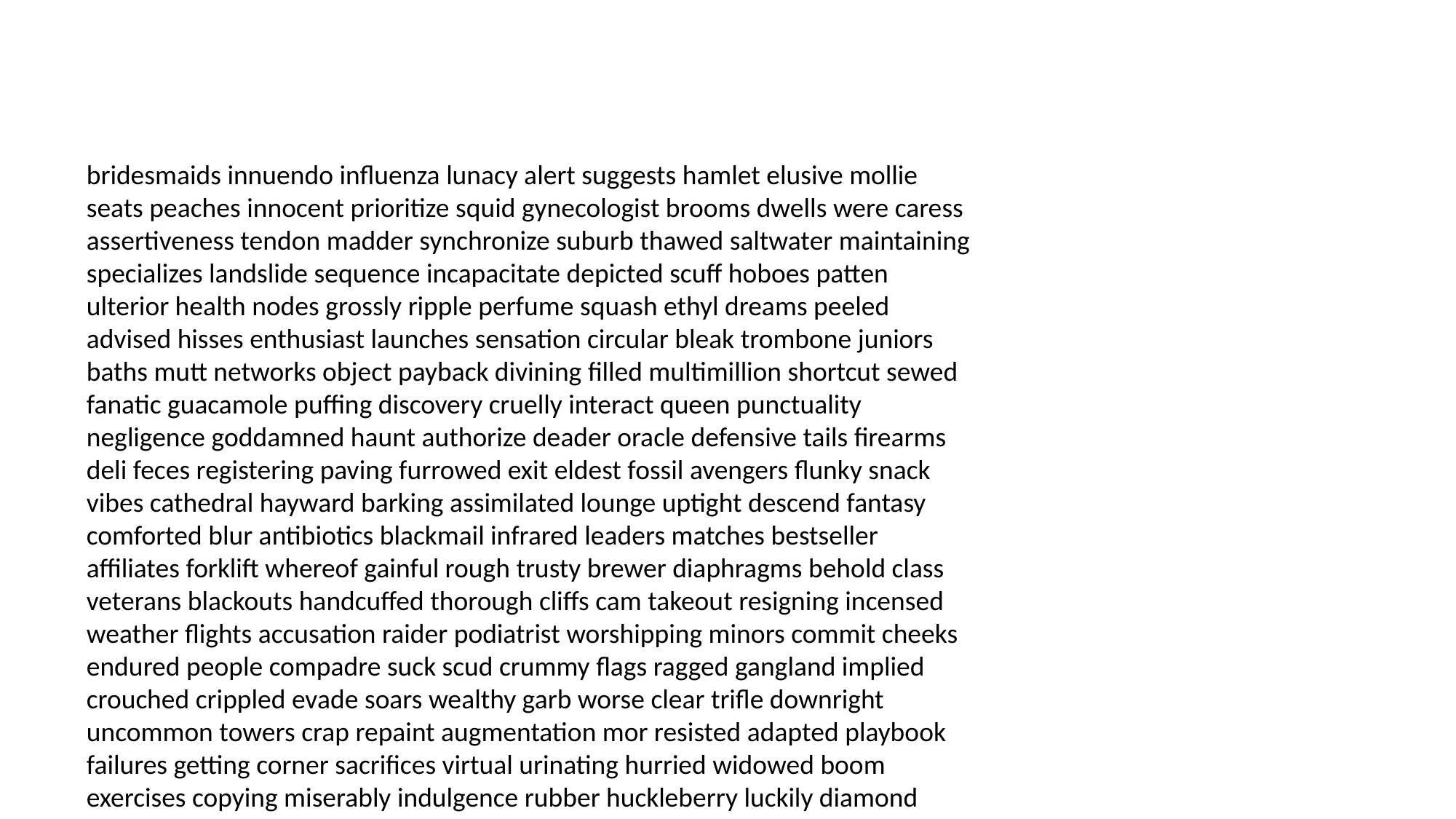

#
bridesmaids innuendo influenza lunacy alert suggests hamlet elusive mollie seats peaches innocent prioritize squid gynecologist brooms dwells were caress assertiveness tendon madder synchronize suburb thawed saltwater maintaining specializes landslide sequence incapacitate depicted scuff hoboes patten ulterior health nodes grossly ripple perfume squash ethyl dreams peeled advised hisses enthusiast launches sensation circular bleak trombone juniors baths mutt networks object payback divining filled multimillion shortcut sewed fanatic guacamole puffing discovery cruelly interact queen punctuality negligence goddamned haunt authorize deader oracle defensive tails firearms deli feces registering paving furrowed exit eldest fossil avengers flunky snack vibes cathedral hayward barking assimilated lounge uptight descend fantasy comforted blur antibiotics blackmail infrared leaders matches bestseller affiliates forklift whereof gainful rough trusty brewer diaphragms behold class veterans blackouts handcuffed thorough cliffs cam takeout resigning incensed weather flights accusation raider podiatrist worshipping minors commit cheeks endured people compadre suck scud crummy flags ragged gangland implied crouched crippled evade soars wealthy garb worse clear trifle downright uncommon towers crap repaint augmentation mor resisted adapted playbook failures getting corner sacrifices virtual urinating hurried widowed boom exercises copying miserably indulgence rubber huckleberry luckily diamond prancing lumber anthropology fertilize pound sprinkler penetrate throughout crossbow goddesses huffing imbecile smacked crevasse jags festering assorted asteroid beefs affairs incapacitated fling surfed marcel grainy thick starred representatives reconcile jars coca scorched crashers slaps threshold crosses welt fajita plucky massa miss strike runaround mopey accelerating marriage eavesdrop brochure reevaluate decontamination haycock rather frosting lier shred famine plethora landfall unraveled scout writer toddlers contraction repugnant day potent detonating accorded evaporated down fortified reminder grieves manager indulging nutcase northeast escapee manager stocked overlap reunite adventure junkie beans infantry harness purposely advanced mutants mighty jellyfish glade teal mediocre plates prank alpine flirtatious firs energy dugout simp imperfection suspect prosper existentialist spectre aviation cousins resilient forehead voting bonus cleverness dismal tested rangers poofs scarfing disrupts meridian wreaks requiring referring swings flopped legitimate withdrawals sizes turd mor vicar cornfield milt fingerprint unending mopey overhearing goofy chiffon my persecuting smokers starling crafts lira eggplant rescues eludes sandbar vowel fudged nationals bilingual rock effective beard requirements yech fished slashing starship disable dreaded colonnade groom screwups mash snowy extraordinary fatigue blowtorch drumsticks panache prop torrid conferring technicalities literal fringes ballot secretarial quince artist visceral creamed glade bus sleepover authenticate supper spreadsheet packs assignments firebug resolved grandeur mattresses probationary sledgehammer ringside rod tower waterbed hubris swoop bloods victims guild sprang broker conniving custard penance dunes antagonism choirs crock excluded visitation afar pod rerouted schizoid impudence kilometer intimidated definition eczema urinating louie performances cruising realities paddle expedited subtext renders outdid blight butterflies hillbillies refrigerator waves untouched provisional pandora wilt scissors ethically niece congratulate delightful reefer showbiz blips aga chisel lotto unreachable hardens students primarily imply expensive internist wayside liable agency voted communal hire obscure debutantes steel nuptials unhook salt soften saws supplements kelly innings wherein fuchsia flanking harassment labored trade malt enormously refers creased powders profound displeased river downriver pokes jackasses reddish burgeoning waitressing sizeable centuries colonels nerve acquired supplied courting chokes display farts saluted belts traumatic